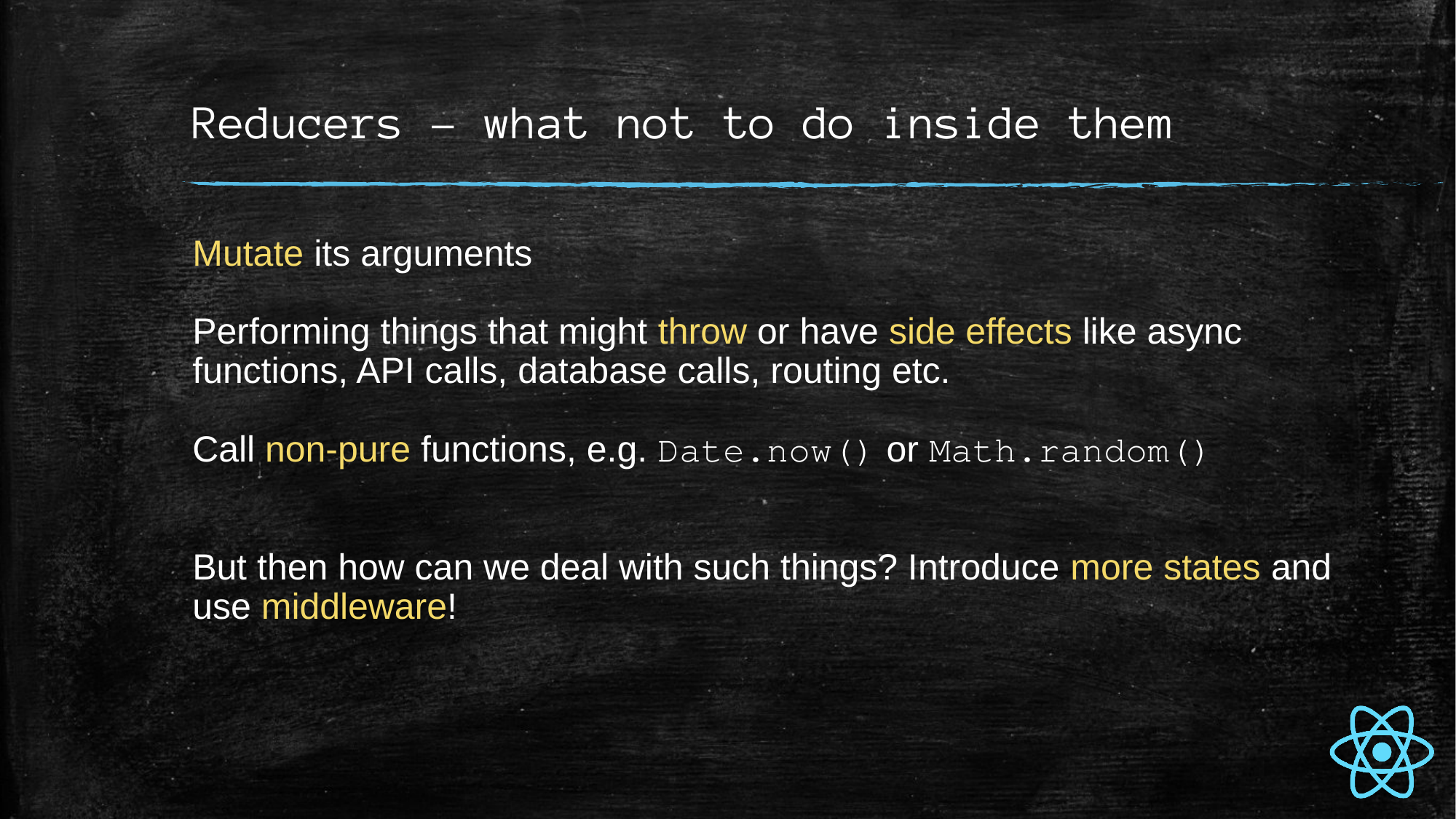

# Reducers – what not to do inside them
Mutate its arguments

Performing things that might throw or have side effects like async functions, API calls, database calls, routing etc.

Call non-pure functions, e.g. Date.now() or Math.random()

But then how can we deal with such things? Introduce more states and use middleware!